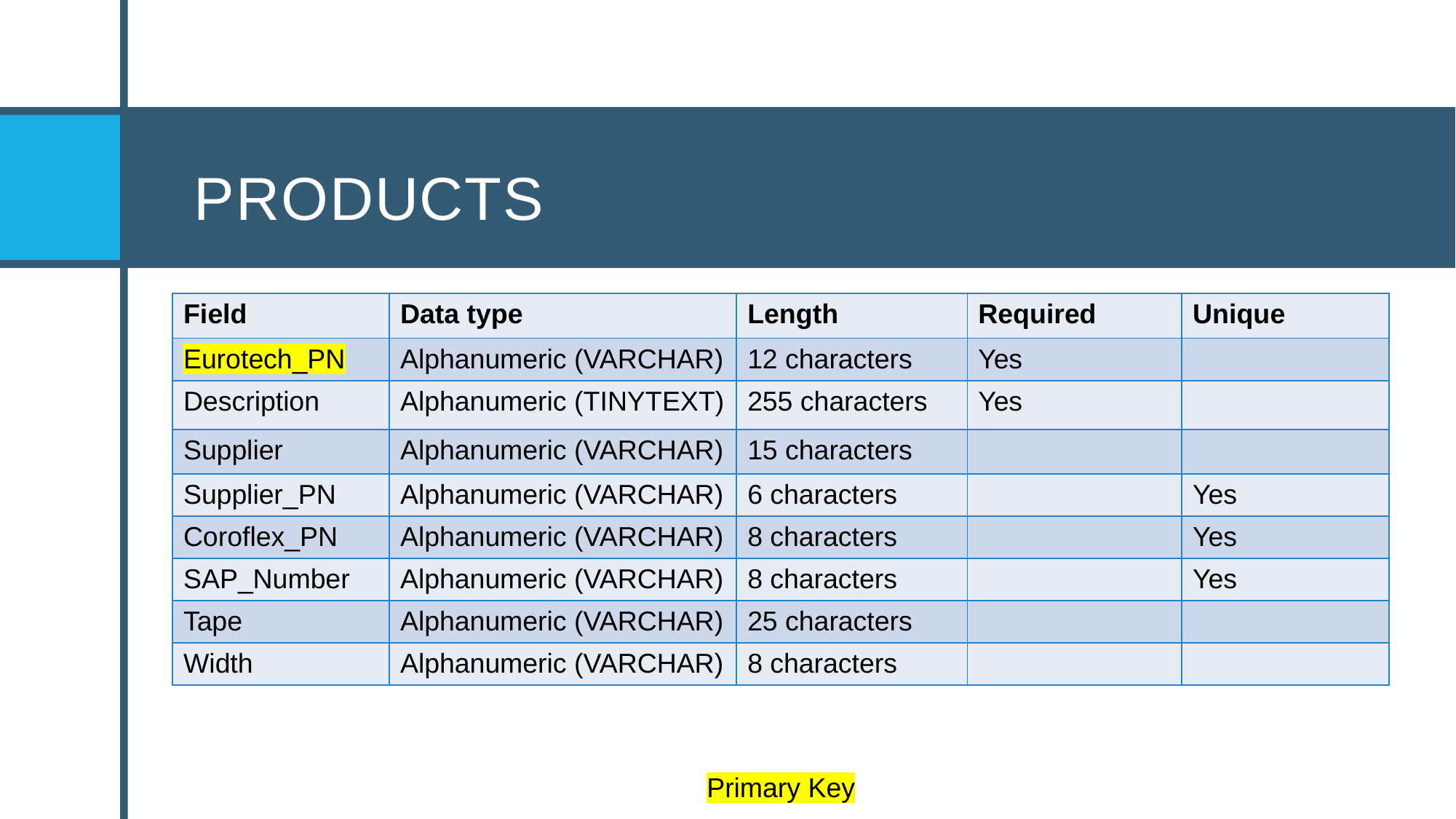

# products
| Field | Data type | Length | Required | Unique |
| --- | --- | --- | --- | --- |
| Eurotech\_PN | Alphanumeric (VARCHAR) | 12 characters | Yes |  |
| Description | Alphanumeric (TINYTEXT) | 255 characters | Yes |  |
| Supplier | Alphanumeric (VARCHAR) | 15 characters |  |  |
| Supplier\_PN | Alphanumeric (VARCHAR) | 6 characters |  | Yes |
| Coroflex\_PN | Alphanumeric (VARCHAR) | 8 characters |  | Yes |
| SAP\_Number | Alphanumeric (VARCHAR) | 8 characters |  | Yes |
| Tape | Alphanumeric (VARCHAR) | 25 characters |  |  |
| Width | Alphanumeric (VARCHAR) | 8 characters |  |  |
Primary Key